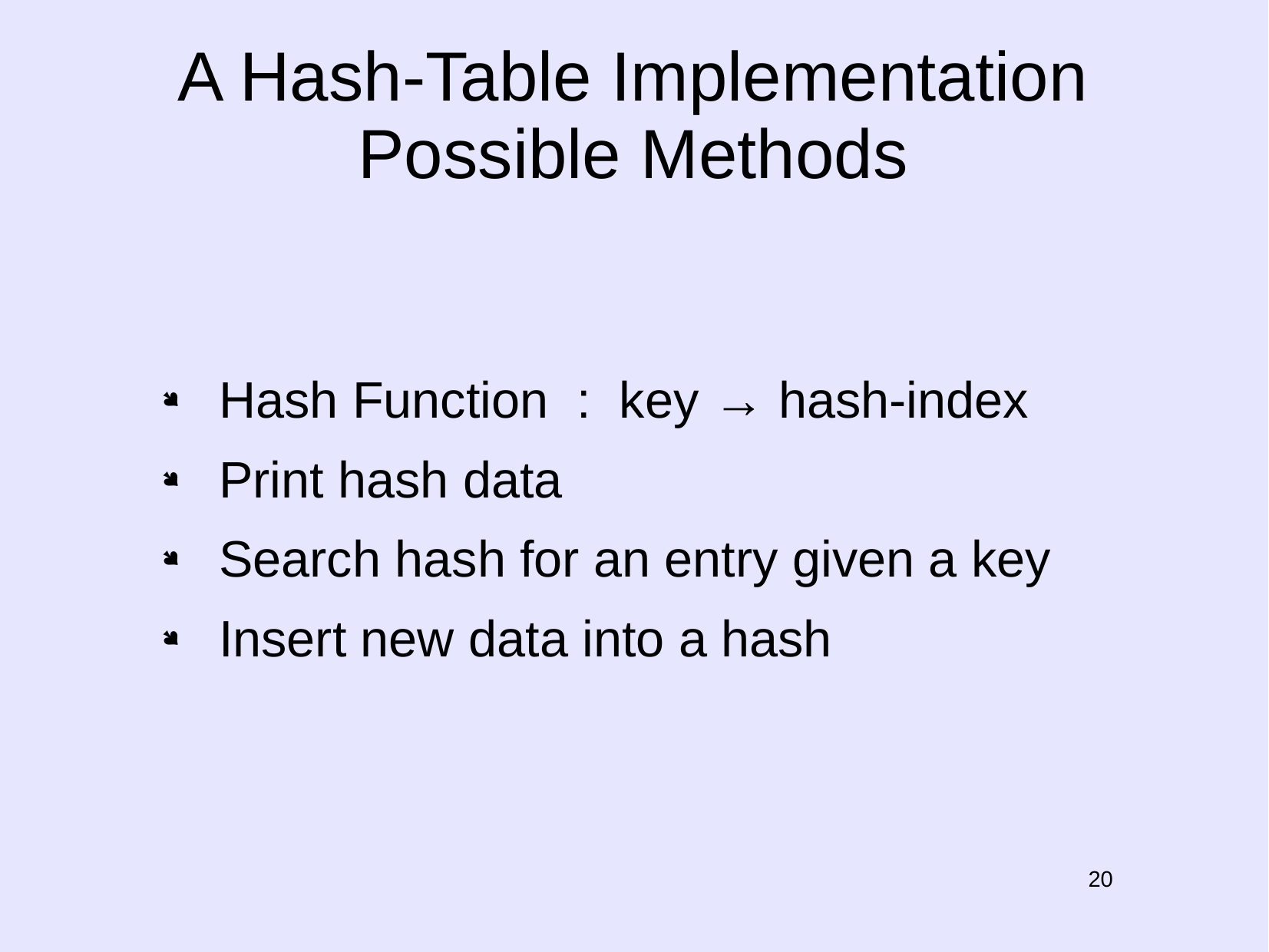

# A Hash-Table Implementation
Possible Methods
 Hash Function  :  key → hash-index
 Print hash data
 Search hash for an entry given a key
 Insert new data into a hash
20